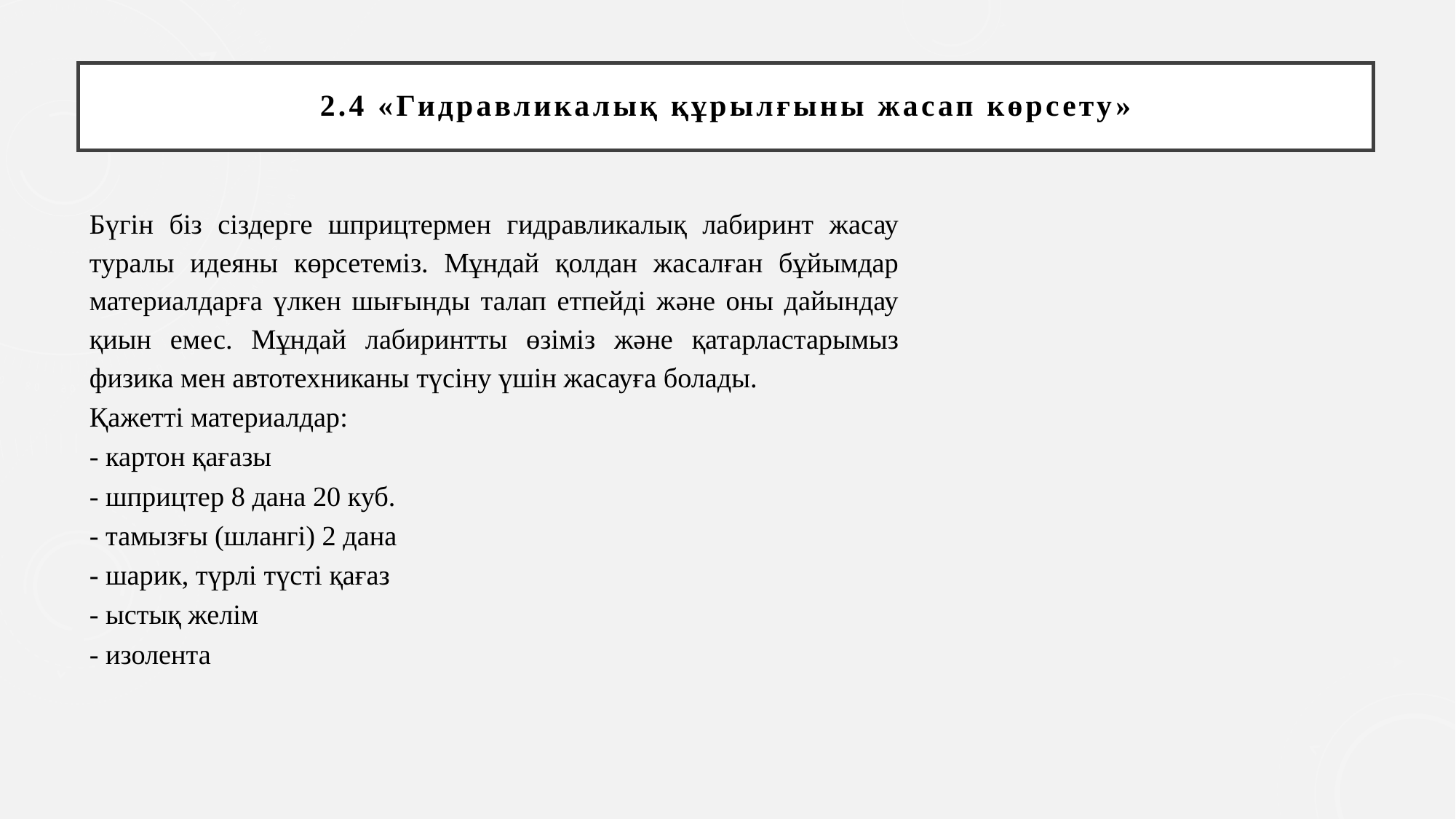

# 2.4 «Гидравликалық құрылғыны жасап көрсету»
Бүгін біз сіздерге шприцтермен гидравликалық лабиринт жасау туралы идеяны көрсетеміз. Мұндай қолдан жасалған бұйымдар материалдарға үлкен шығынды талап етпейді және оны дайындау қиын емес. Мұндай лабиринтты өзіміз және қатарластарымыз физика мен автотехниканы түсіну үшін жасауға болады.
Қажетті материалдар:
- картон қағазы
- шприцтер 8 дана 20 куб.
- тамызғы (шлангі) 2 дана
- шарик, түрлі түсті қағаз
- ыстық желім
- изолента